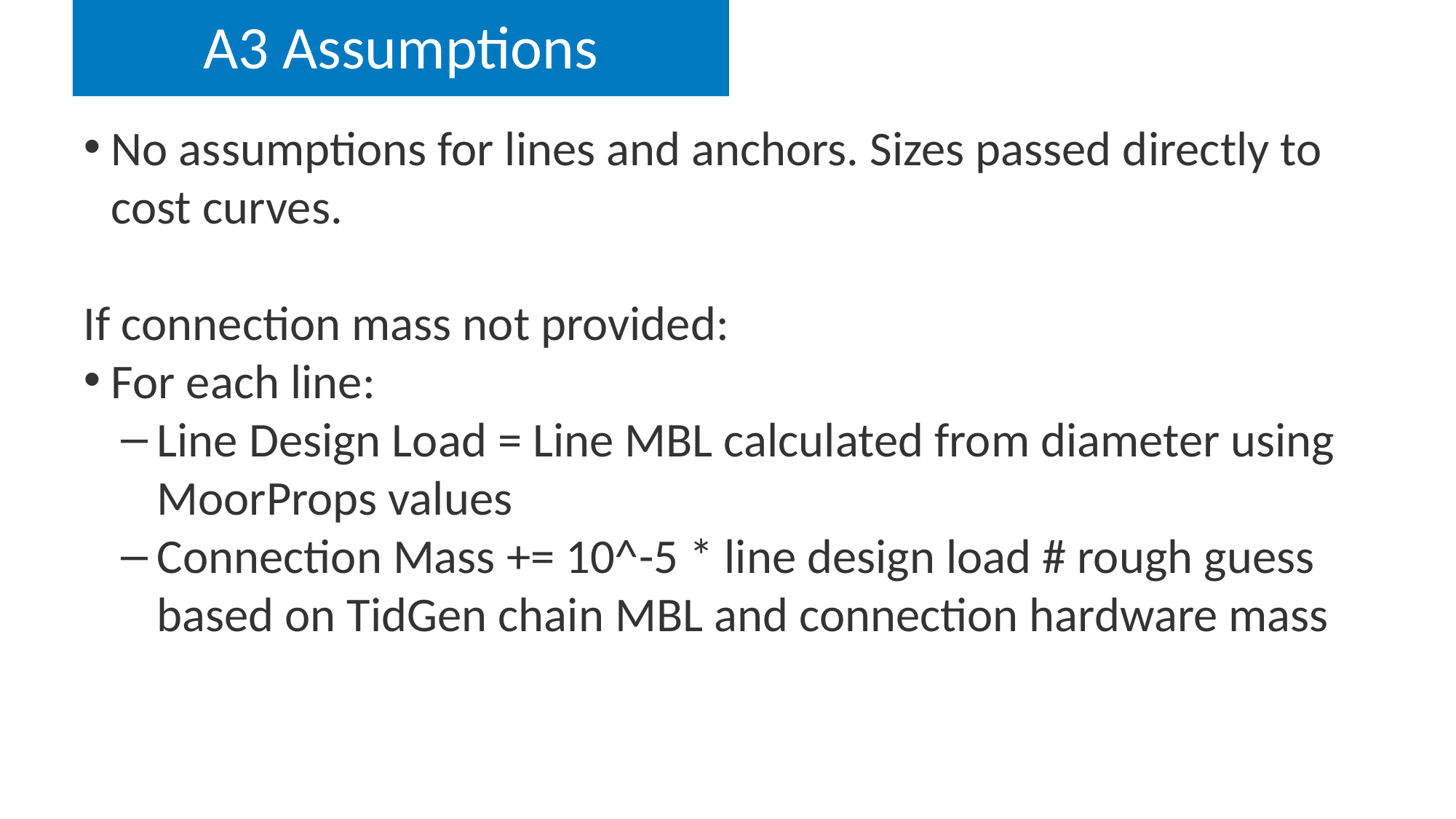

# A3 Assumptions
No assumptions for lines and anchors. Sizes passed directly to cost curves.
If connection mass not provided:
For each line:
Line Design Load = Line MBL calculated from diameter using MoorProps values
Connection Mass += 10^-5 * line design load # rough guess based on TidGen chain MBL and connection hardware mass